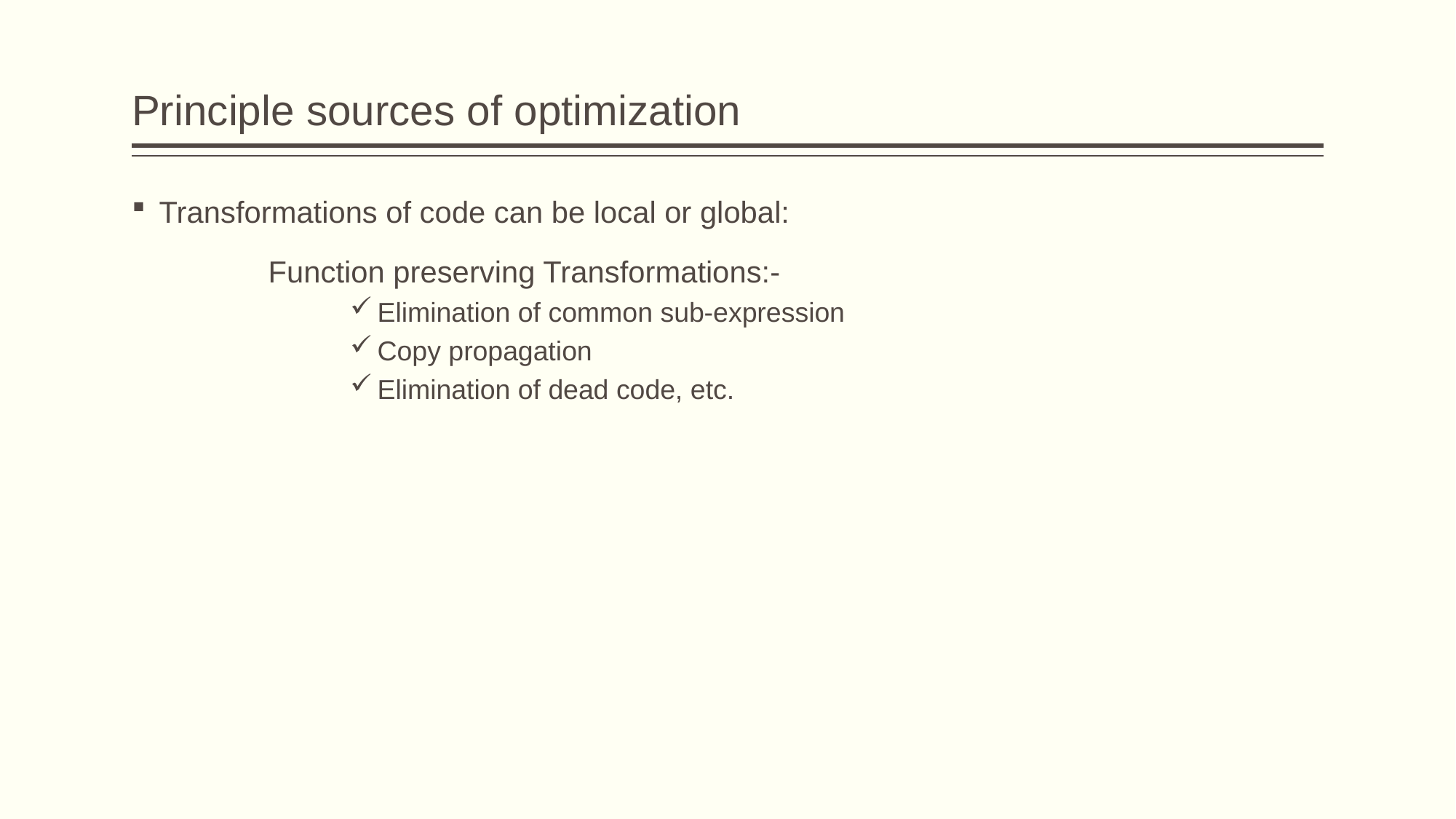

# Principle sources of optimization
Transformations of code can be local or global:
		Function preserving Transformations:-
Elimination of common sub-expression
Copy propagation
Elimination of dead code, etc.